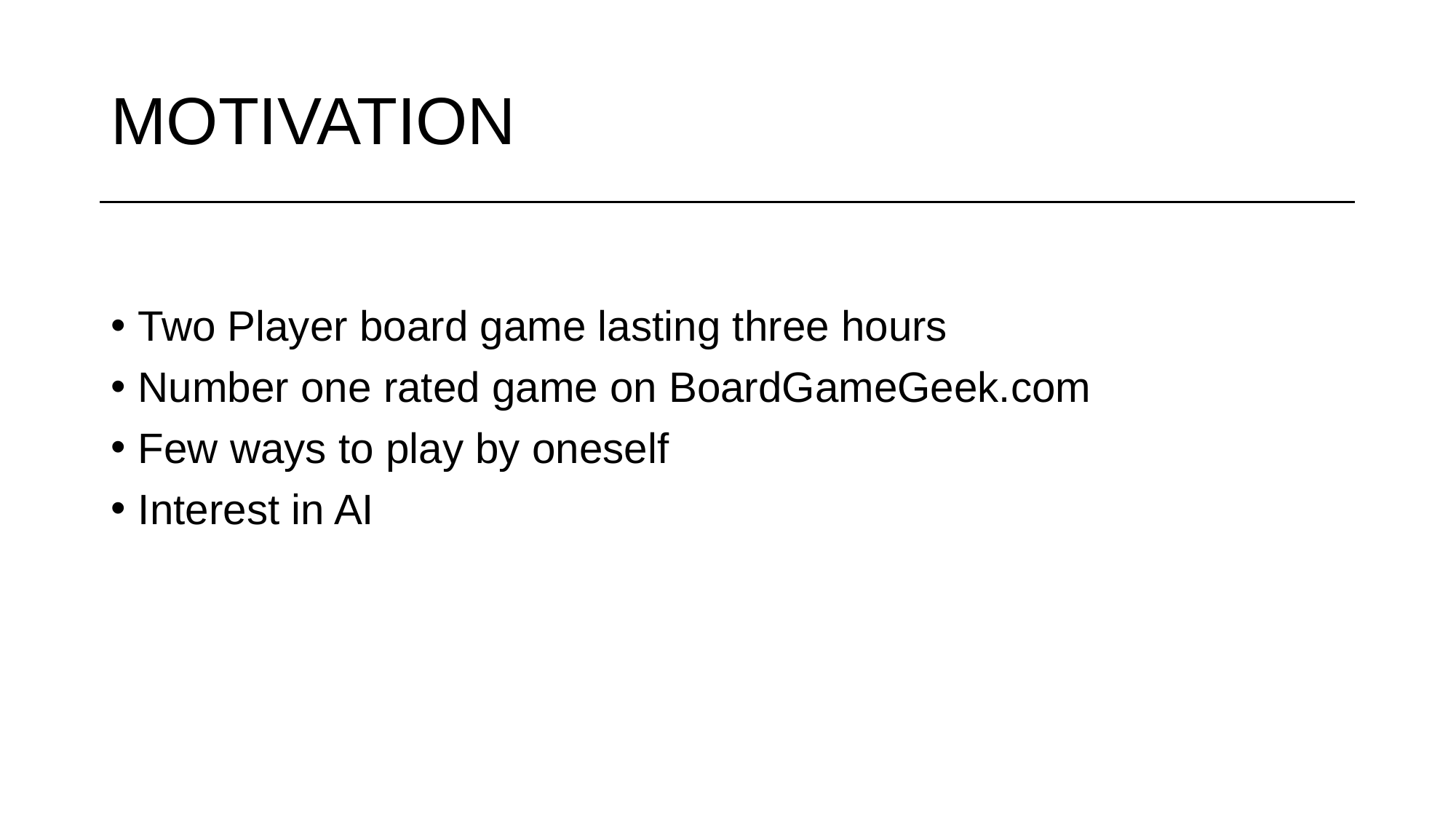

# Motivation
Two Player board game lasting three hours
Number one rated game on BoardGameGeek.com
Few ways to play by oneself
Interest in AI